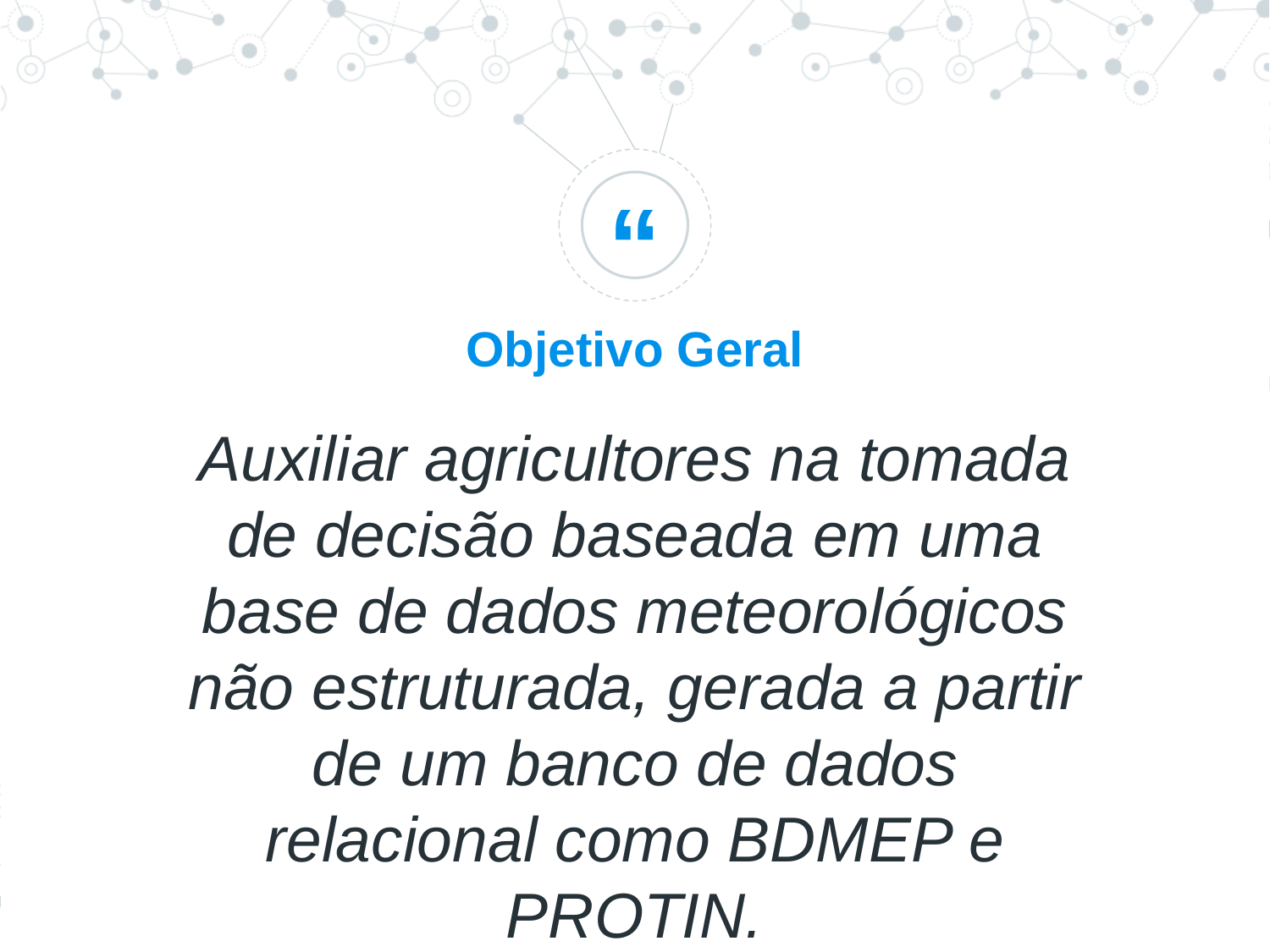

Objetivo Geral
Auxiliar agricultores na tomada de decisão baseada em uma base de dados meteorológicos não estruturada, gerada a partir de um banco de dados relacional como BDMEP e PROTIN.